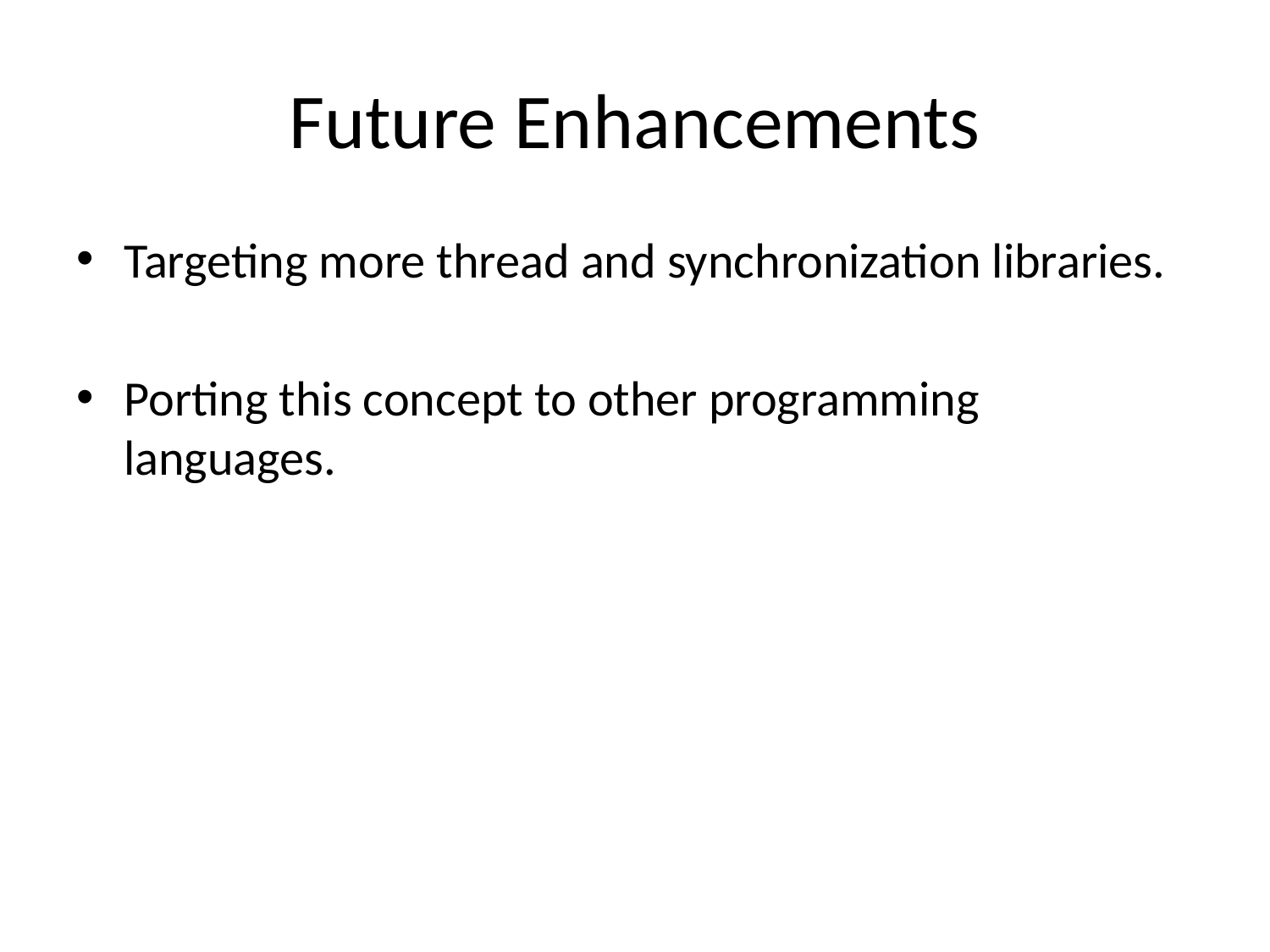

# Future Enhancements
Targeting more thread and synchronization libraries.

Porting this concept to other programming languages.